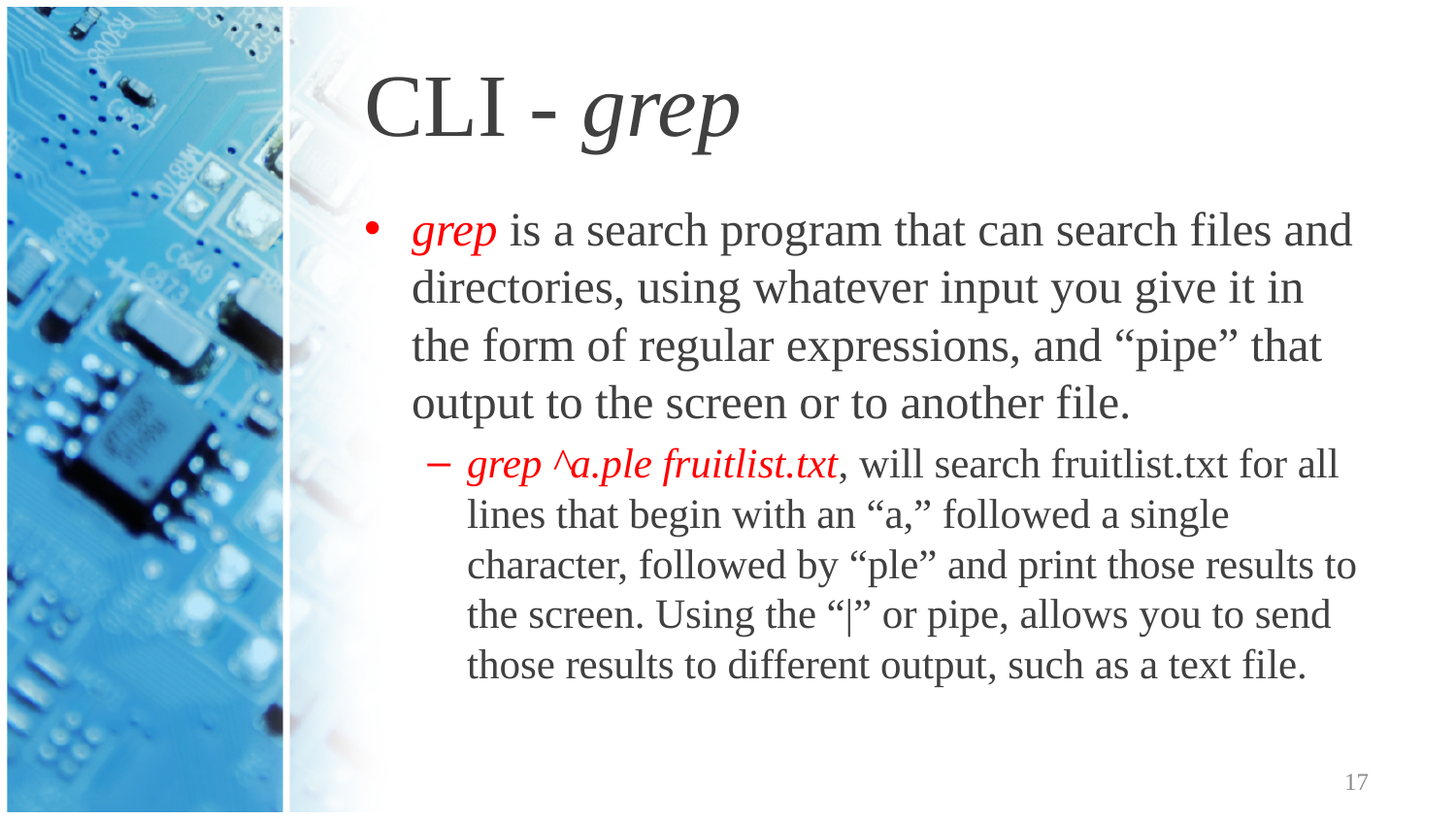

# CLI - grep
grep is a search program that can search files and directories, using whatever input you give it in the form of regular expressions, and “pipe” that output to the screen or to another file.
grep ^a.ple fruitlist.txt, will search fruitlist.txt for all lines that begin with an “a,” followed a single character, followed by “ple” and print those results to the screen. Using the “|” or pipe, allows you to send those results to different output, such as a text file.
17